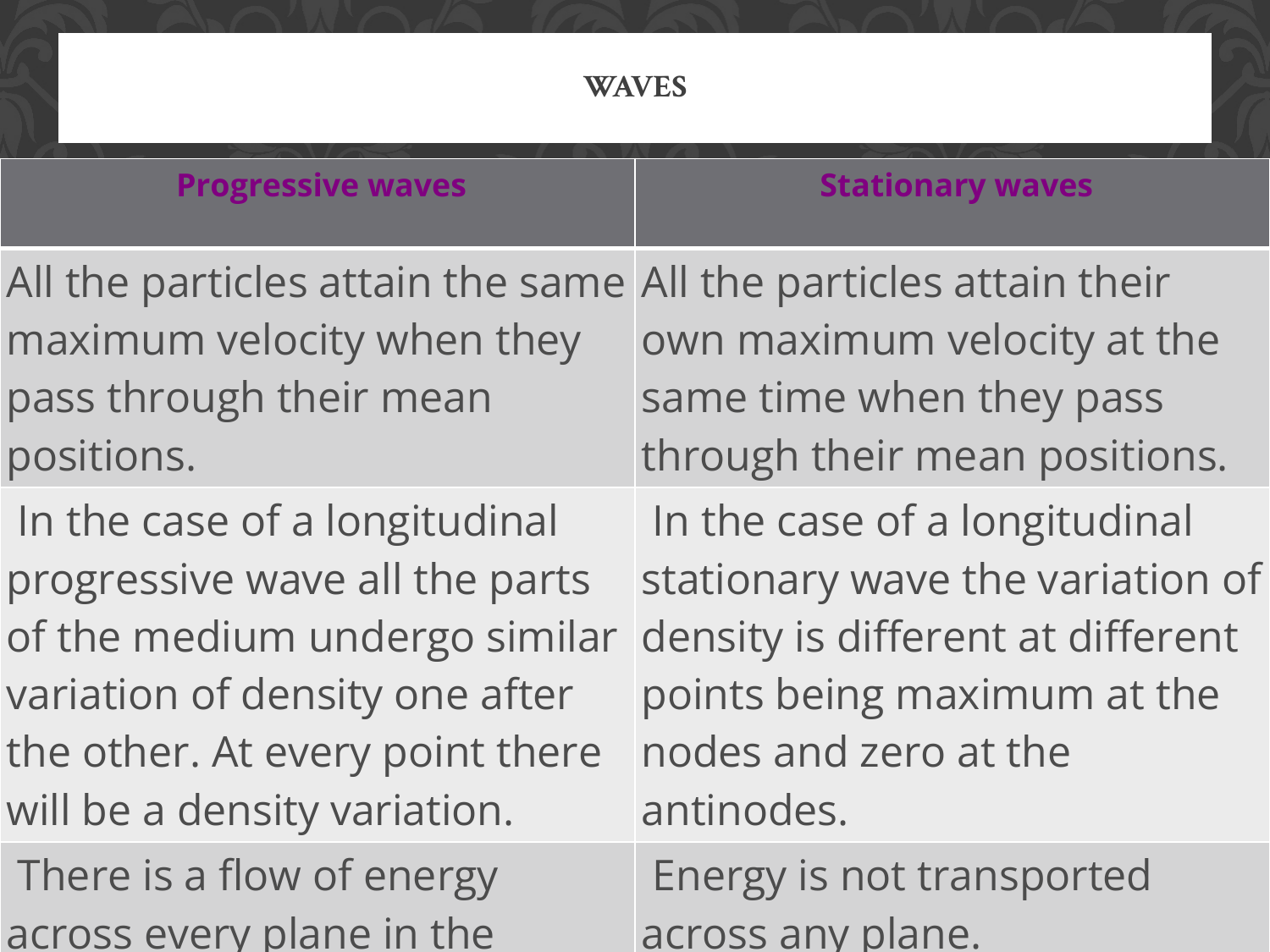

# Waves
| Progressive waves | Stationary waves |
| --- | --- |
| All the particles attain the same maximum velocity when they pass through their mean positions. | All the particles attain their own maximum velocity at the same time when they pass through their mean positions. |
| In the case of a longitudinal progressive wave all the parts of the medium undergo similar variation of density one after the other. At every point there will be a density variation. | In the case of a longitudinal stationary wave the variation of density is different at different points being maximum at the nodes and zero at the antinodes. |
| There is a flow of energy across every plane in the direction of propagation. | Energy is not transported across any plane. |